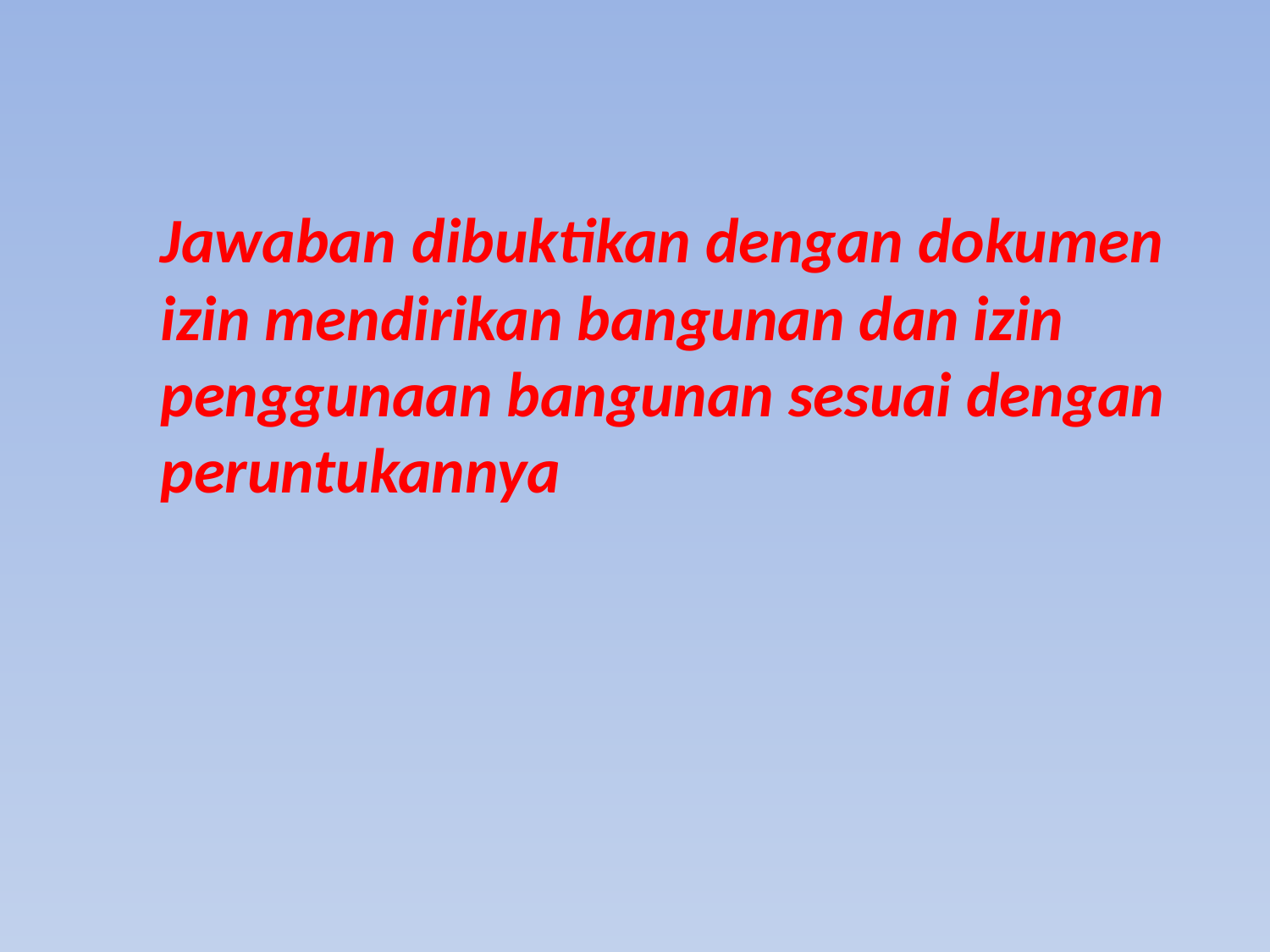

Jawaban dibuktikan dengan dokumen izin mendirikan bangunan dan izin penggunaan bangunan sesuai dengan peruntukannya